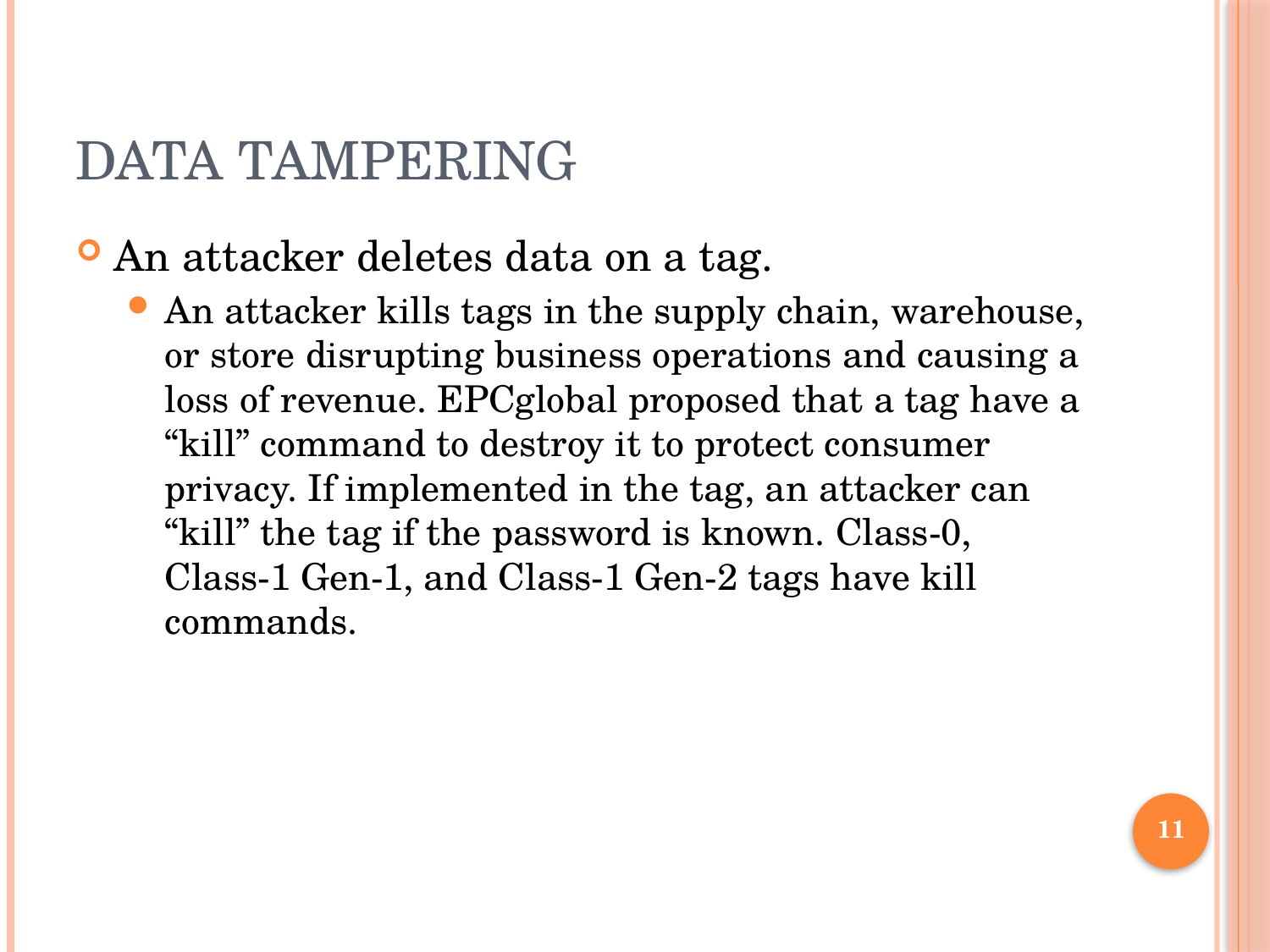

# Data Tampering
An attacker deletes data on a tag.
An attacker kills tags in the supply chain, warehouse, or store disrupting business operations and causing a loss of revenue. EPCglobal proposed that a tag have a “kill” command to destroy it to protect consumer privacy. If implemented in the tag, an attacker can “kill” the tag if the password is known. Class-0, Class-1 Gen-1, and Class-1 Gen-2 tags have kill commands.
11